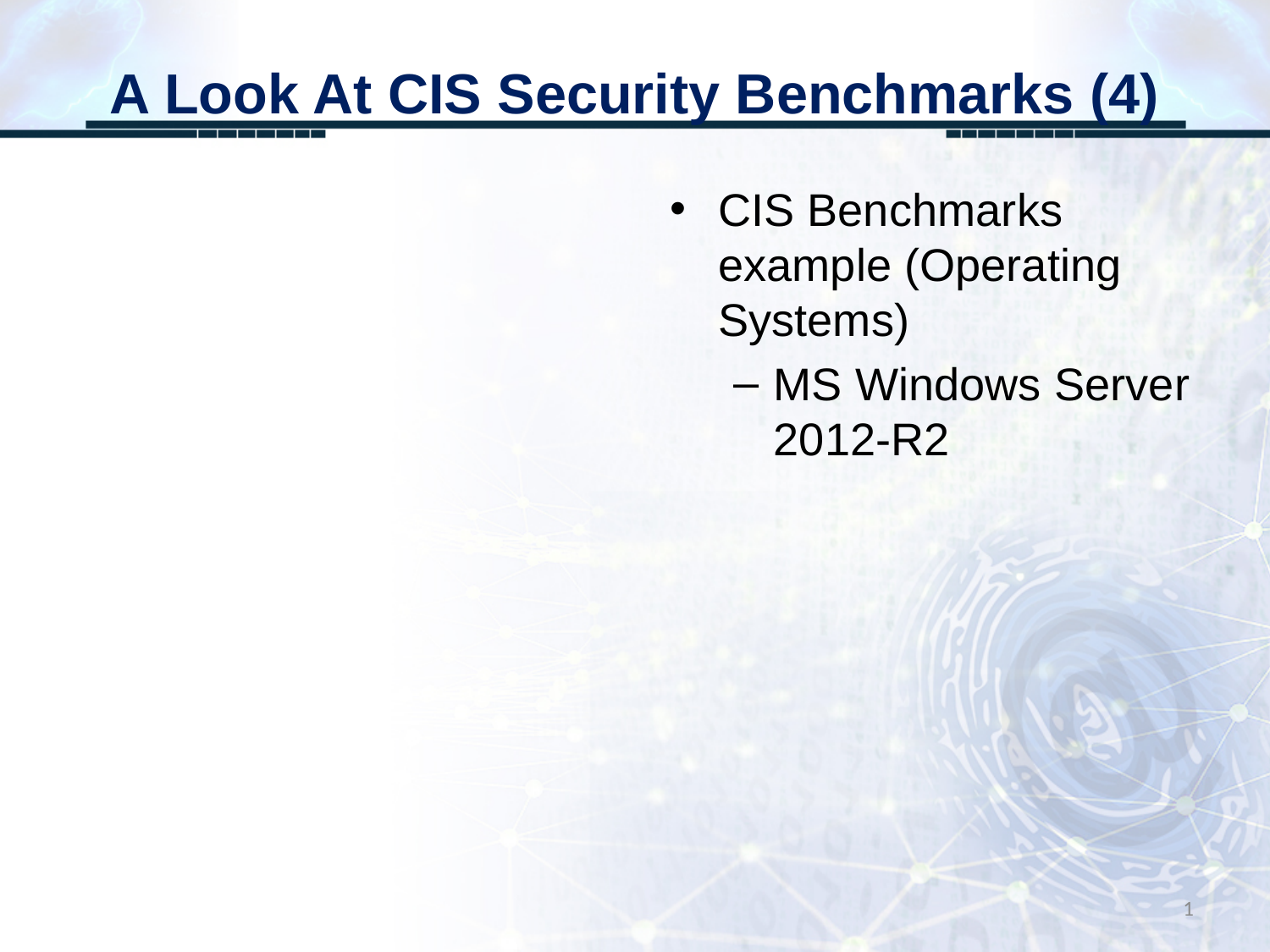

# A Look At CIS Security Benchmarks (4)
CIS Benchmarks example (Operating Systems)
MS Windows Server 2012-R2
1